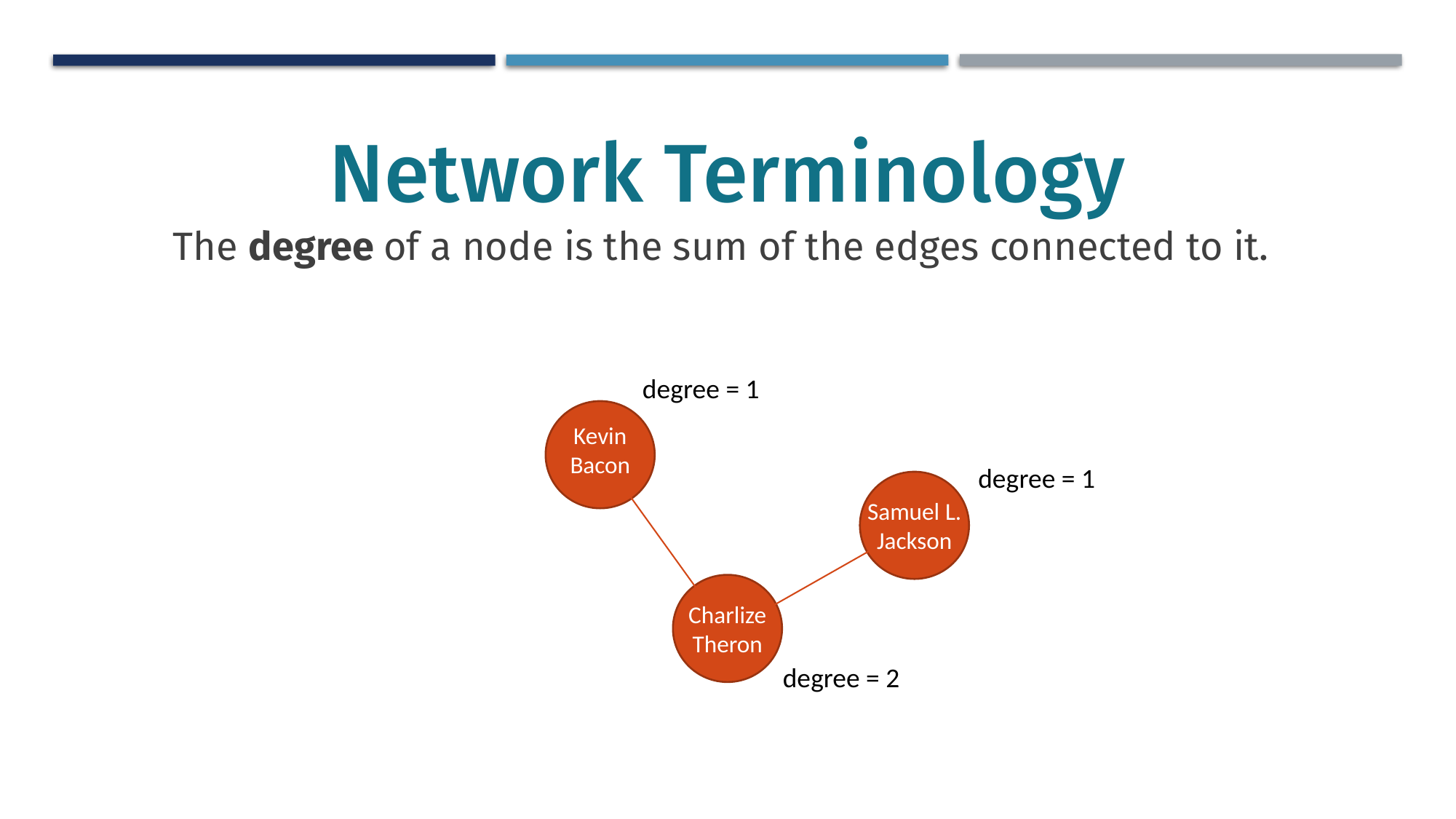

Network Terminology
The degree of a node is the sum of the edges connected to it.
degree = 1

Kevin
Bacon
degree = 1

Samuel L.
Jackson

Charlize
Theron
degree = 2